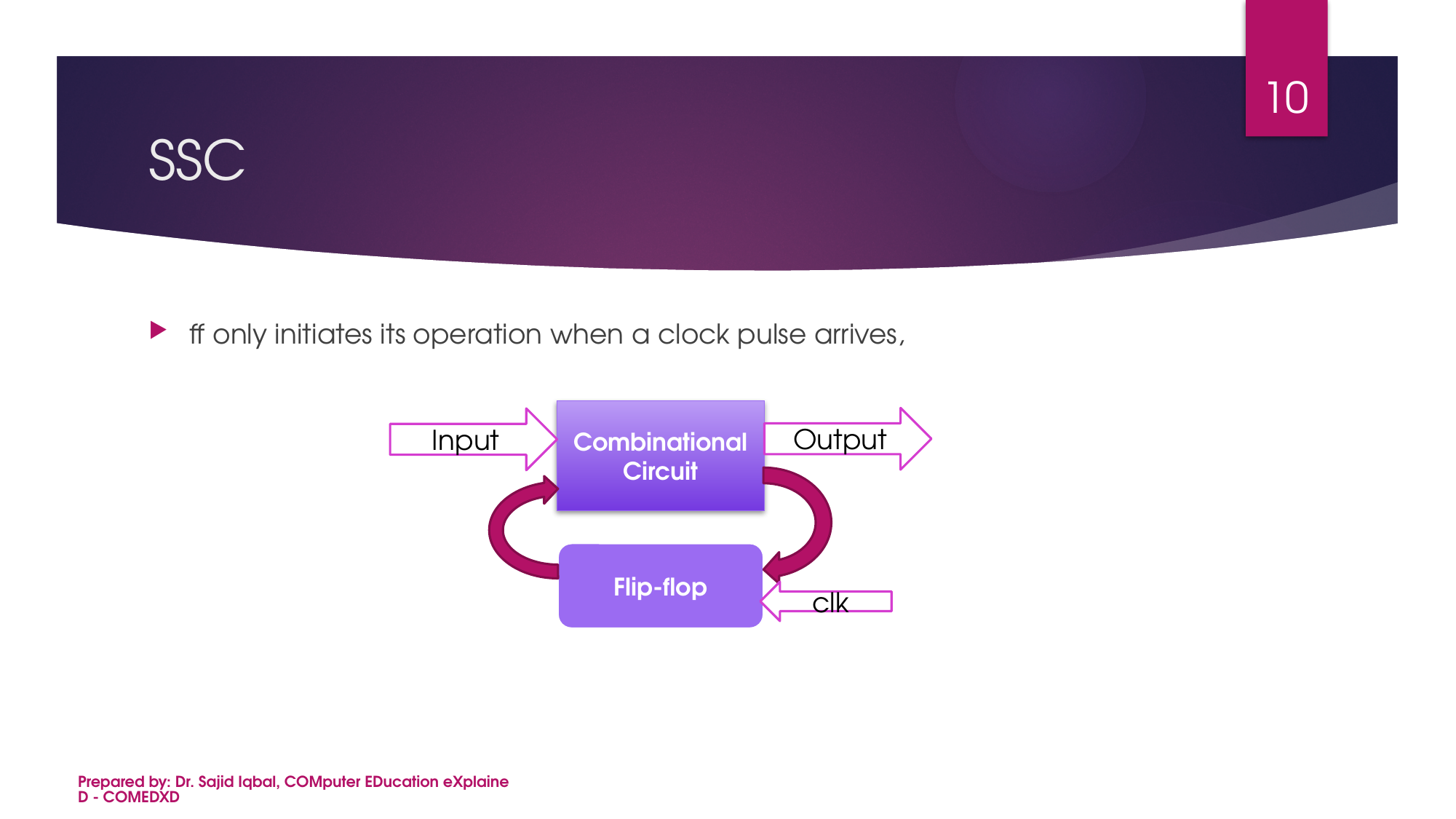

10
# SSC
ff only initiates its operation when a clock pulse arrives,
Combinational Circuit
Output
Input
Flip-flop

clk
Prepared by: Dr. Sajid Iqbal, COMputer EDucation eXplaineD - COMEDXD